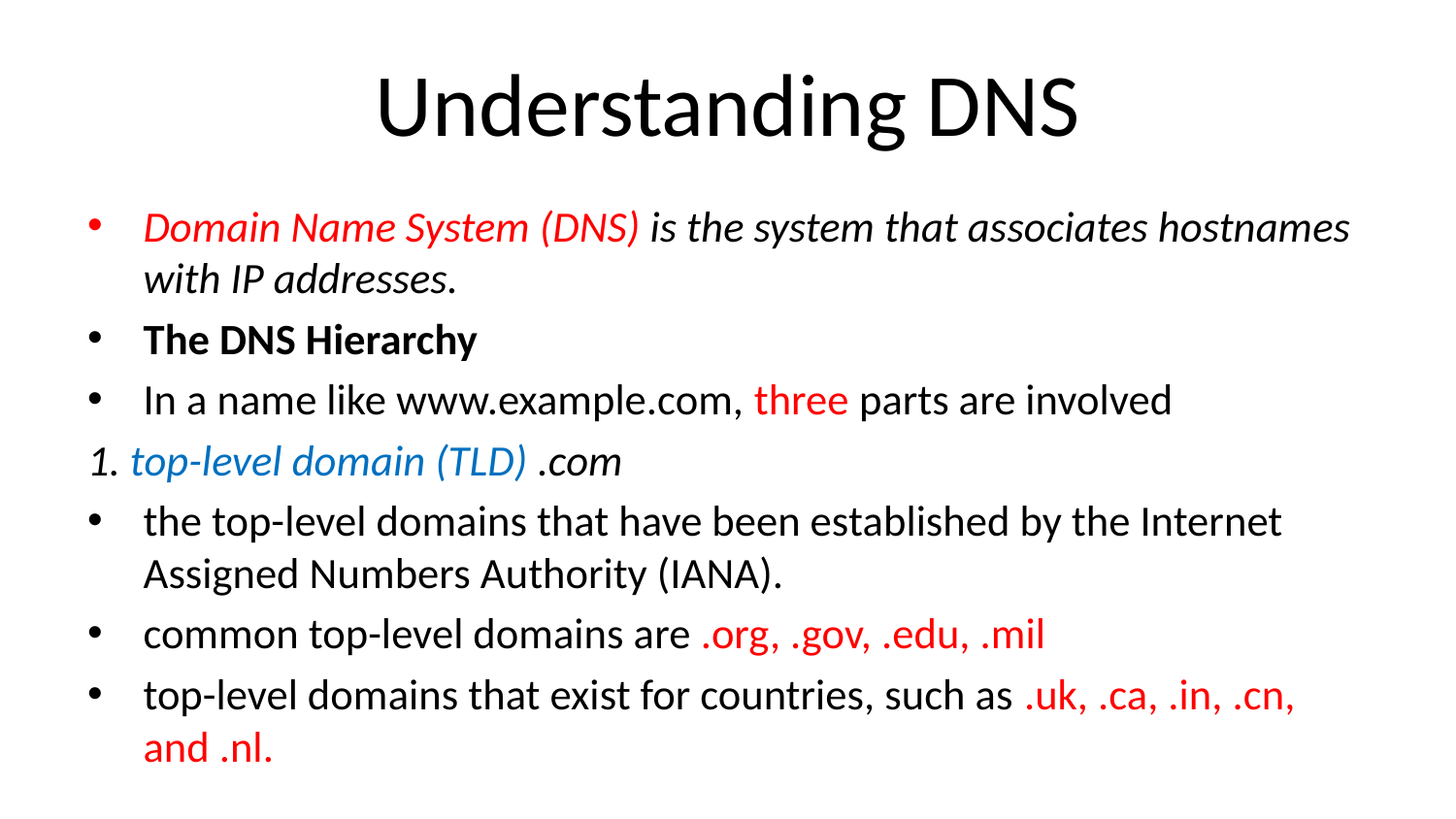

# Understanding DNS
Domain Name System (DNS) is the system that associates hostnames with IP addresses.
The DNS Hierarchy
In a name like www.example.com, three parts are involved
1. top-level domain (TLD) .com
the top-level domains that have been established by the Internet Assigned Numbers Authority (IANA).
common top-level domains are .org, .gov, .edu, .mil
top-level domains that exist for countries, such as .uk, .ca, .in, .cn, and .nl.